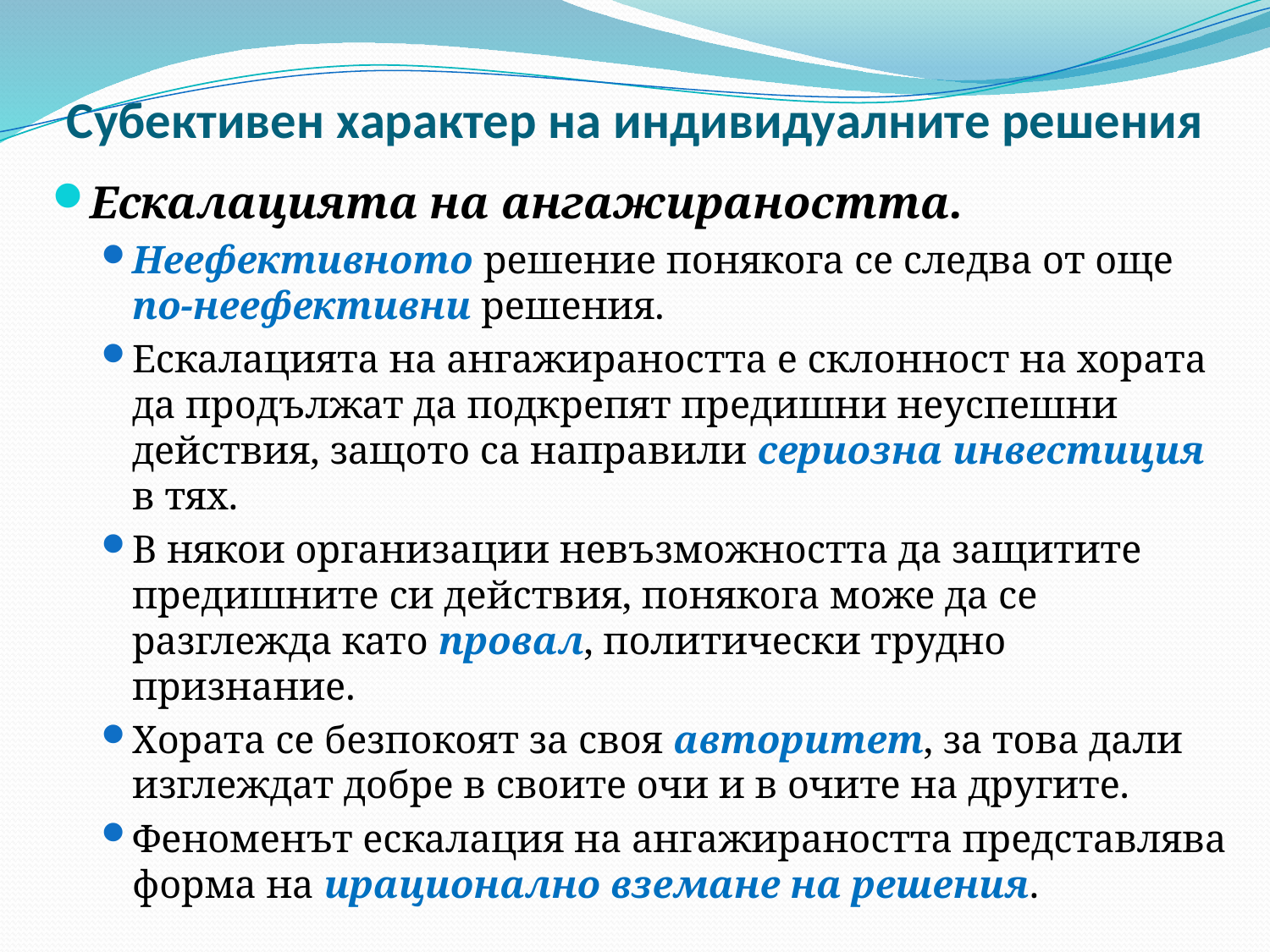

# Субективен характер на индивидуалните решения
Ескалацията на ангажираността.
Неефективното решение понякога се следва от още по-неефективни решения.
Ескалацията на ангажираността е склонност на хората да продължат да подкрепят предишни неуспешни действия, защото са направили сериозна инвестиция в тях.
В някои организации невъзможността да защитите предишните си действия, понякога може да се разглежда като провал, политически трудно признание.
Хората се безпокоят за своя авторитет, за това дали изглеждат добре в своите очи и в очите на другите.
Феноменът ескалация на ангажираността представлява форма на ирационално вземане на решения.